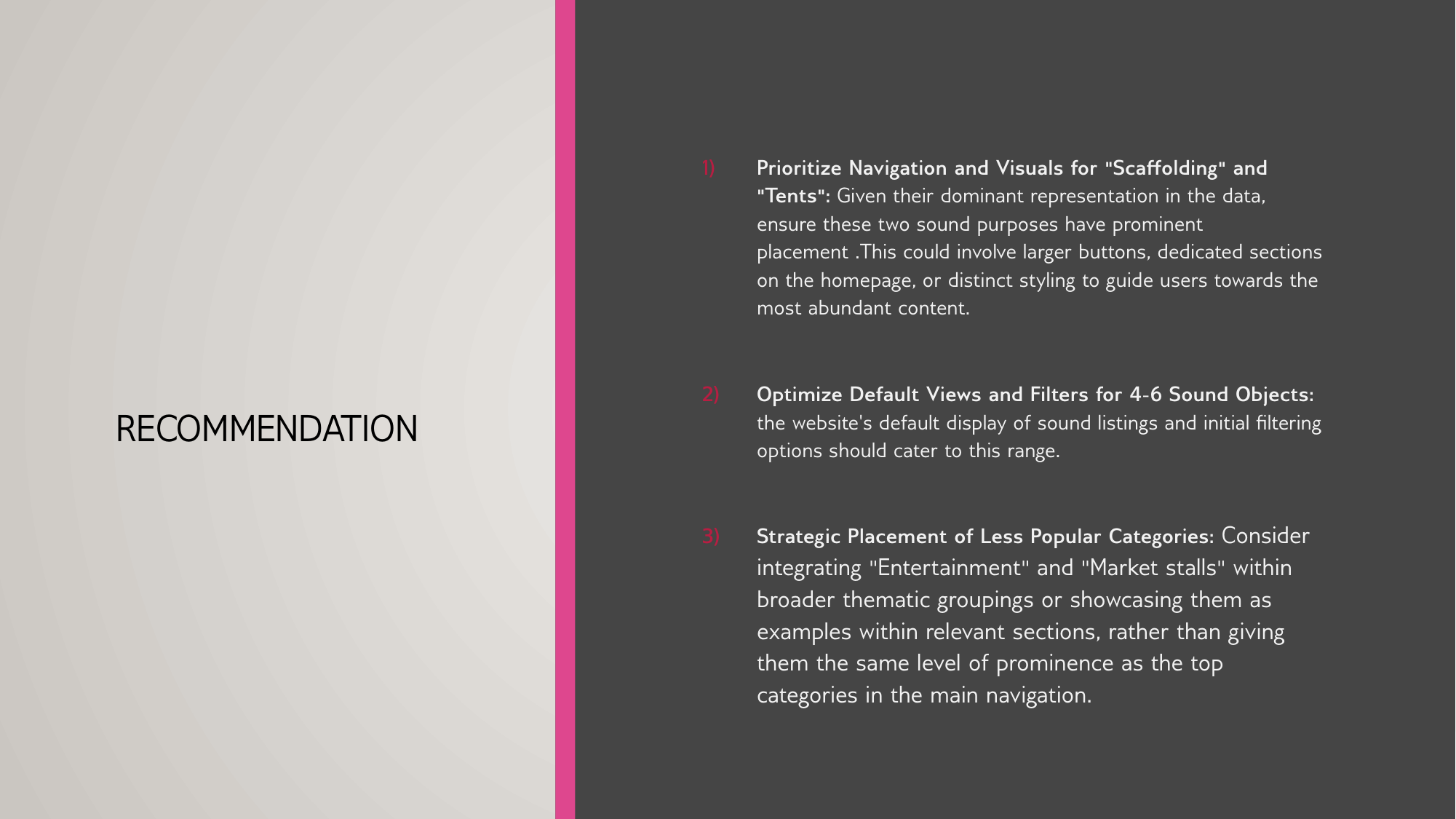

# RecommEndation
Prioritize Navigation and Visuals for "Scaffolding" and "Tents": Given their dominant representation in the data, ensure these two sound purposes have prominent placement .This could involve larger buttons, dedicated sections on the homepage, or distinct styling to guide users towards the most abundant content.

Optimize Default Views and Filters for 4-6 Sound Objects: the website's default display of sound listings and initial filtering options should cater to this range.

Strategic Placement of Less Popular Categories: Consider integrating "Entertainment" and "Market stalls" within broader thematic groupings or showcasing them as examples within relevant sections, rather than giving them the same level of prominence as the top categories in the main navigation.